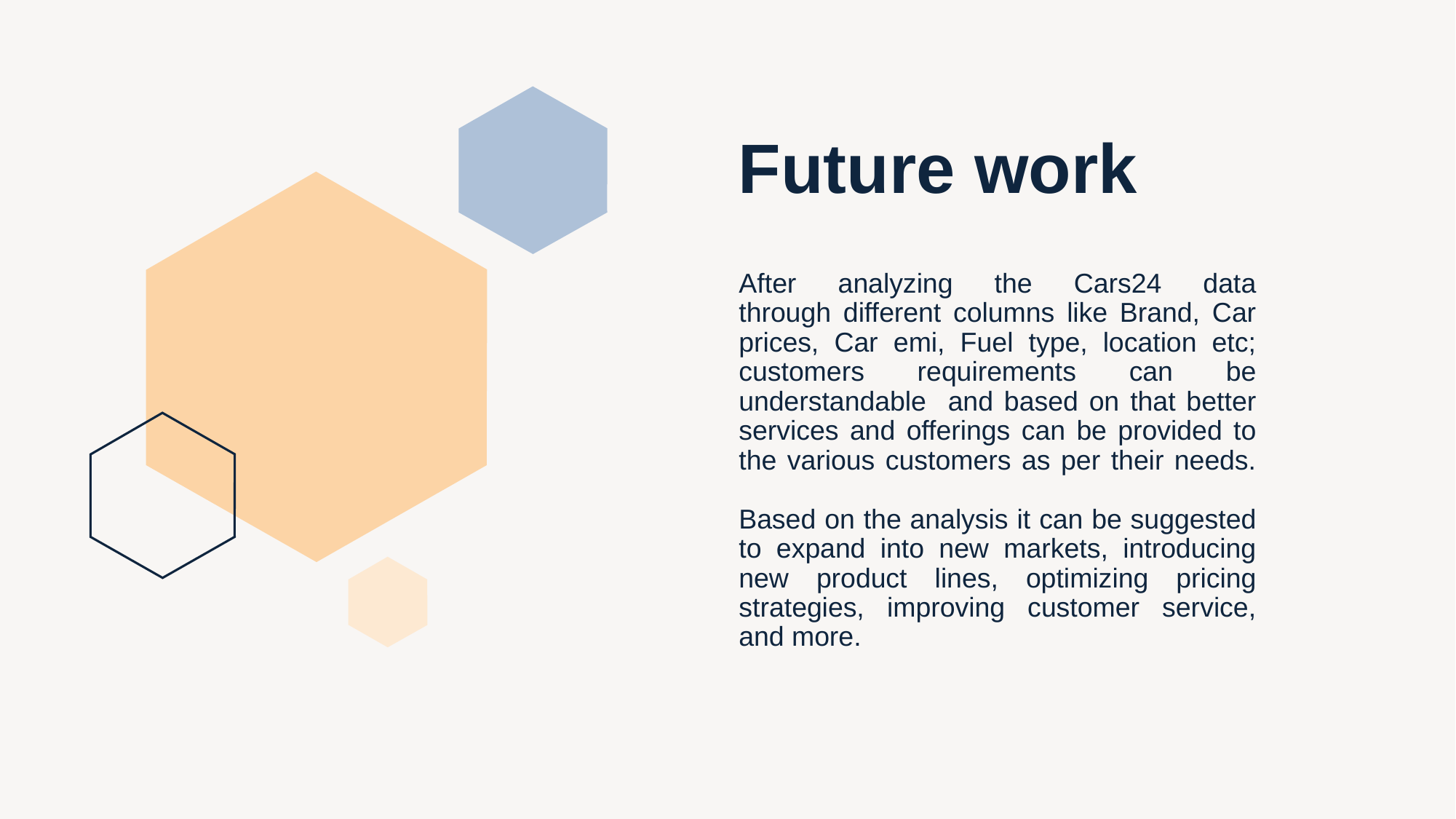

Future work
# After analyzing the Cars24 data through different columns like Brand, Car prices, Car emi, Fuel type, location etc; customers requirements can be understandable  and based on that better services and offerings can be provided to the various customers as per their needs. Based on the analysis it can be suggested to expand into new markets, introducing new product lines, optimizing pricing strategies, improving customer service, and more.